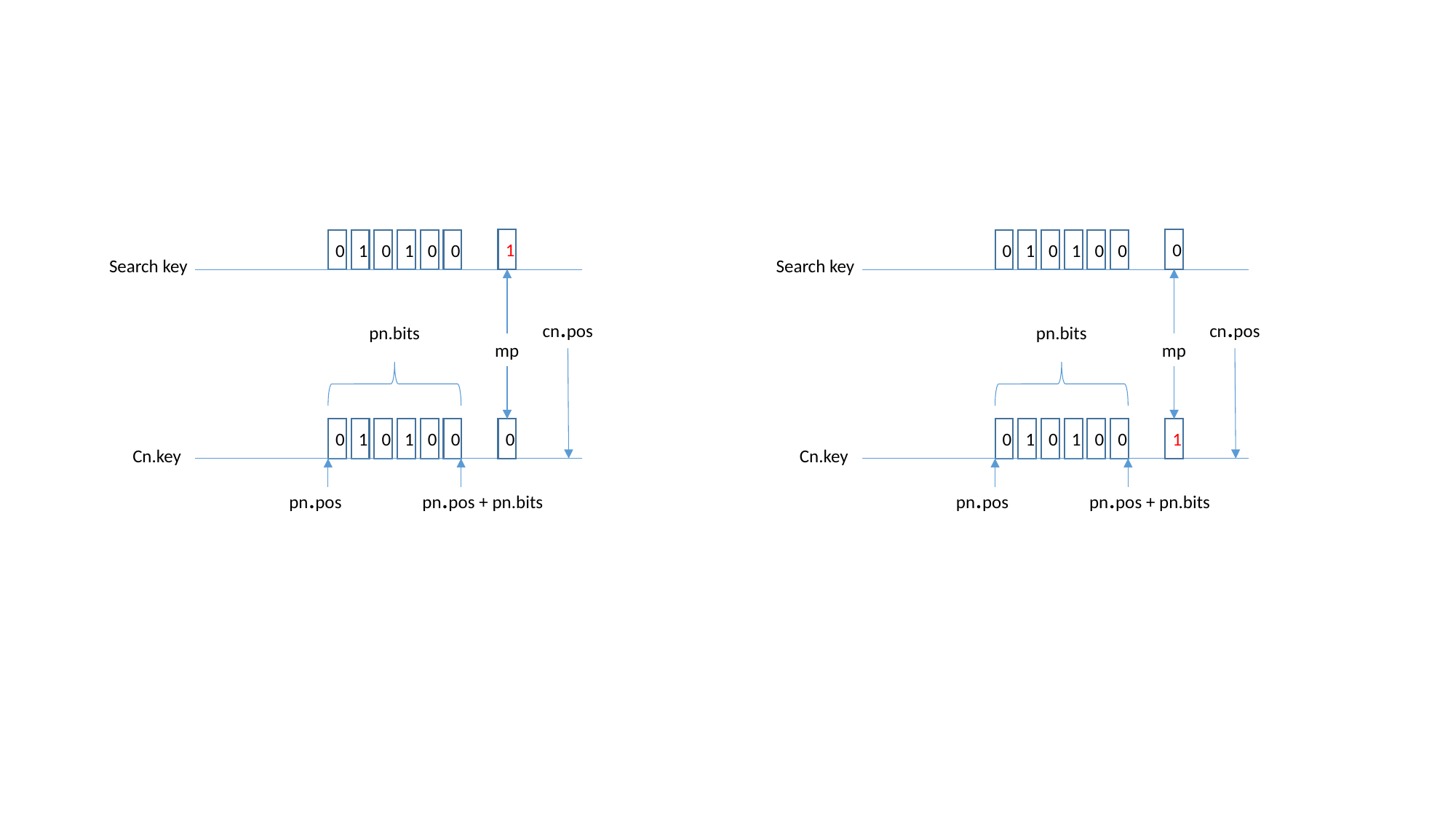

1
0
0
1
0
1
0
0
0
1
0
1
0
0
Search key
Search key
cn.pos
cn.pos
pn.bits
pn.bits

mp
mp
0
1
0
1
0
0
0
0
1
0
1
0
0
1
Cn.key
Cn.key
pn.pos
pn.pos + pn.bits
pn.pos
pn.pos + pn.bits